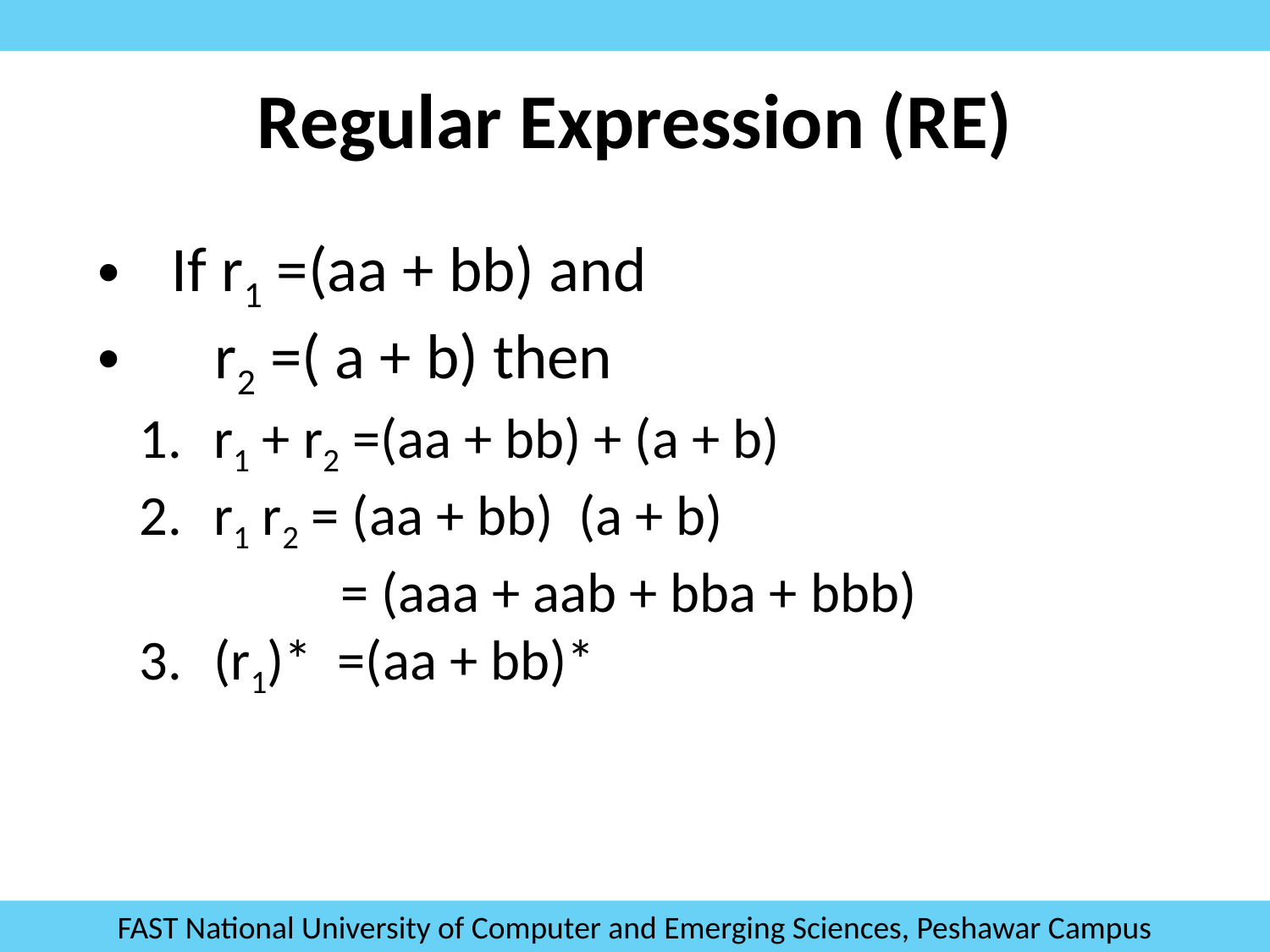

Regular Expression (RE)
If r1 =(aa + bb) and
   r2 =( a + b) then
r1 + r2 =(aa + bb) + (a + b)
r1 r2 = (aa + bb)  (a + b)	                          	= (aaa + aab + bba + bbb)
(r1)*  =(aa + bb)*
FAST National University of Computer and Emerging Sciences, Peshawar Campus